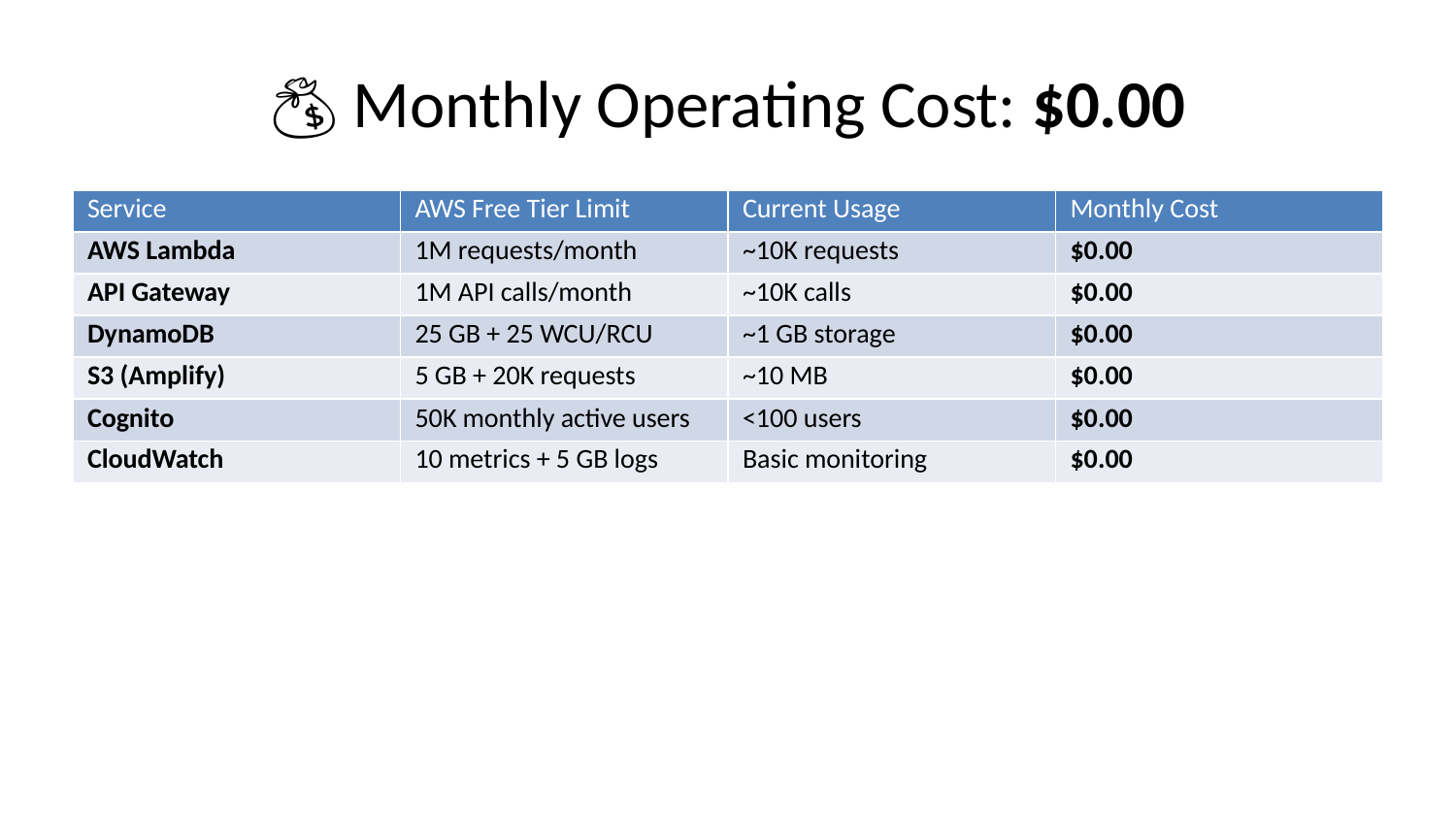

# 💰 Monthly Operating Cost: $0.00
| Service | AWS Free Tier Limit | Current Usage | Monthly Cost |
| --- | --- | --- | --- |
| AWS Lambda | 1M requests/month | ~10K requests | $0.00 |
| API Gateway | 1M API calls/month | ~10K calls | $0.00 |
| DynamoDB | 25 GB + 25 WCU/RCU | ~1 GB storage | $0.00 |
| S3 (Amplify) | 5 GB + 20K requests | ~10 MB | $0.00 |
| Cognito | 50K monthly active users | <100 users | $0.00 |
| CloudWatch | 10 metrics + 5 GB logs | Basic monitoring | $0.00 |